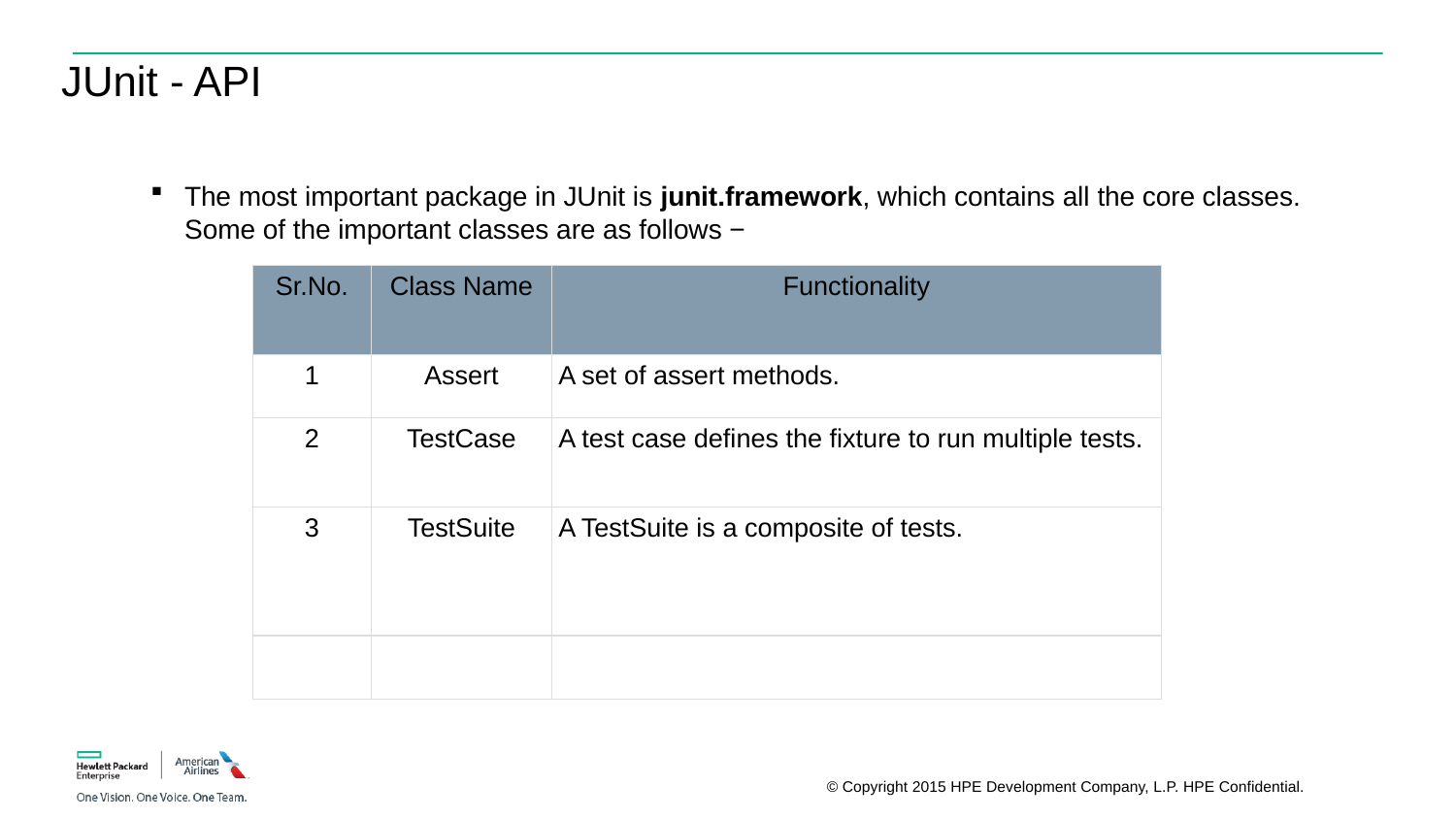

JUnit - API
The most important package in JUnit is junit.framework, which contains all the core classes. Some of the important classes are as follows −

| Sr.No. | Class Name | Functionality |
| --- | --- | --- |
| 1 | Assert | A set of assert methods. |
| 2 | TestCase | A test case defines the fixture to run multiple tests. |
| 3 | TestSuite | A TestSuite is a composite of tests. |
|  |  |  |